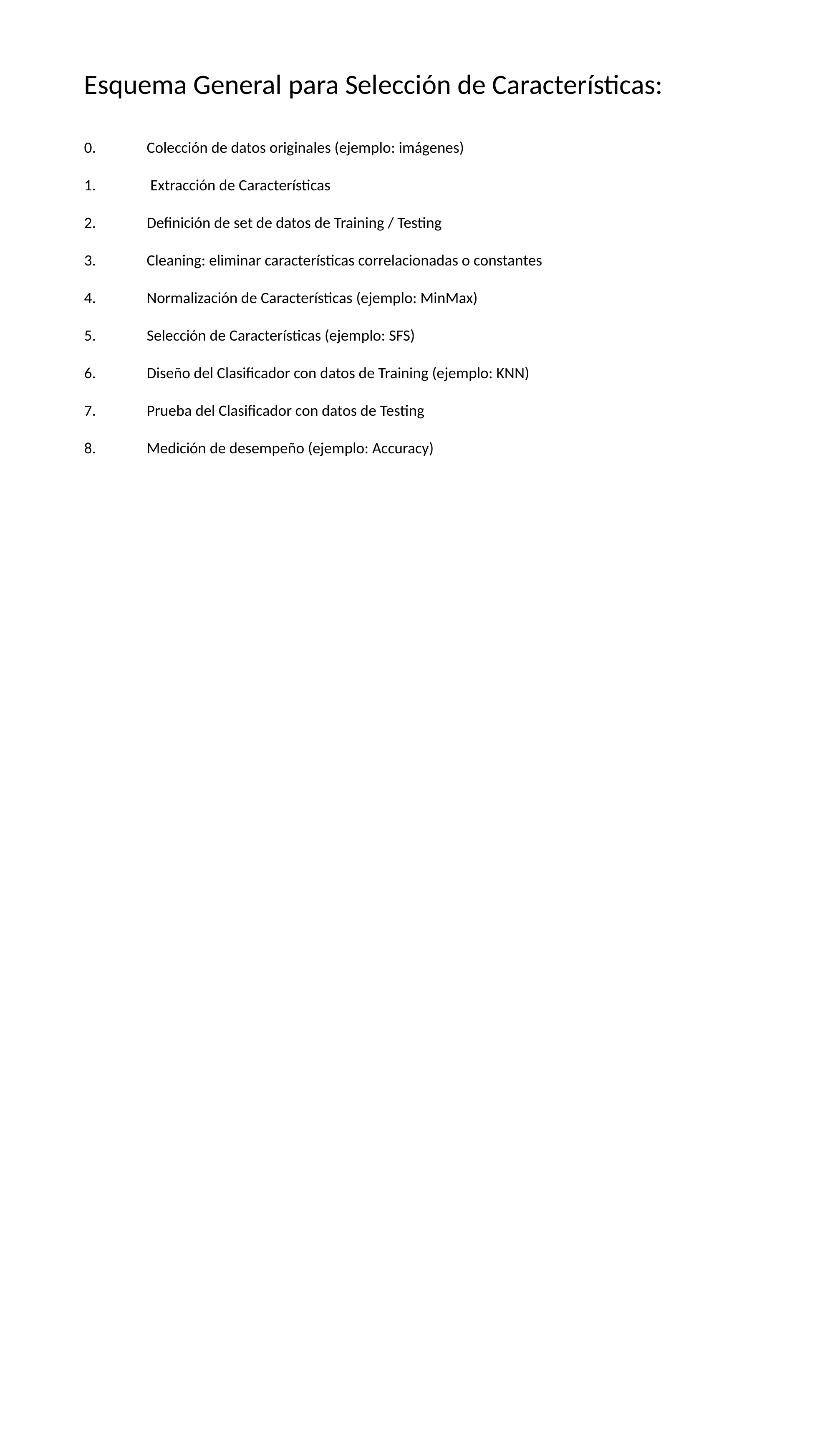

Esquema General para Selección de Características:

0.	Colección de datos originales (ejemplo: imágenes)

1.	 Extracción de Características

2.	Definición de set de datos de Training / Testing

3.	Cleaning: eliminar características correlacionadas o constantes

4.	Normalización de Características (ejemplo: MinMax)

5.	Selección de Características (ejemplo: SFS)

6.	Diseño del Clasificador con datos de Training (ejemplo: KNN)

7.	Prueba del Clasificador con datos de Testing

8.	Medición de desempeño (ejemplo: Accuracy)